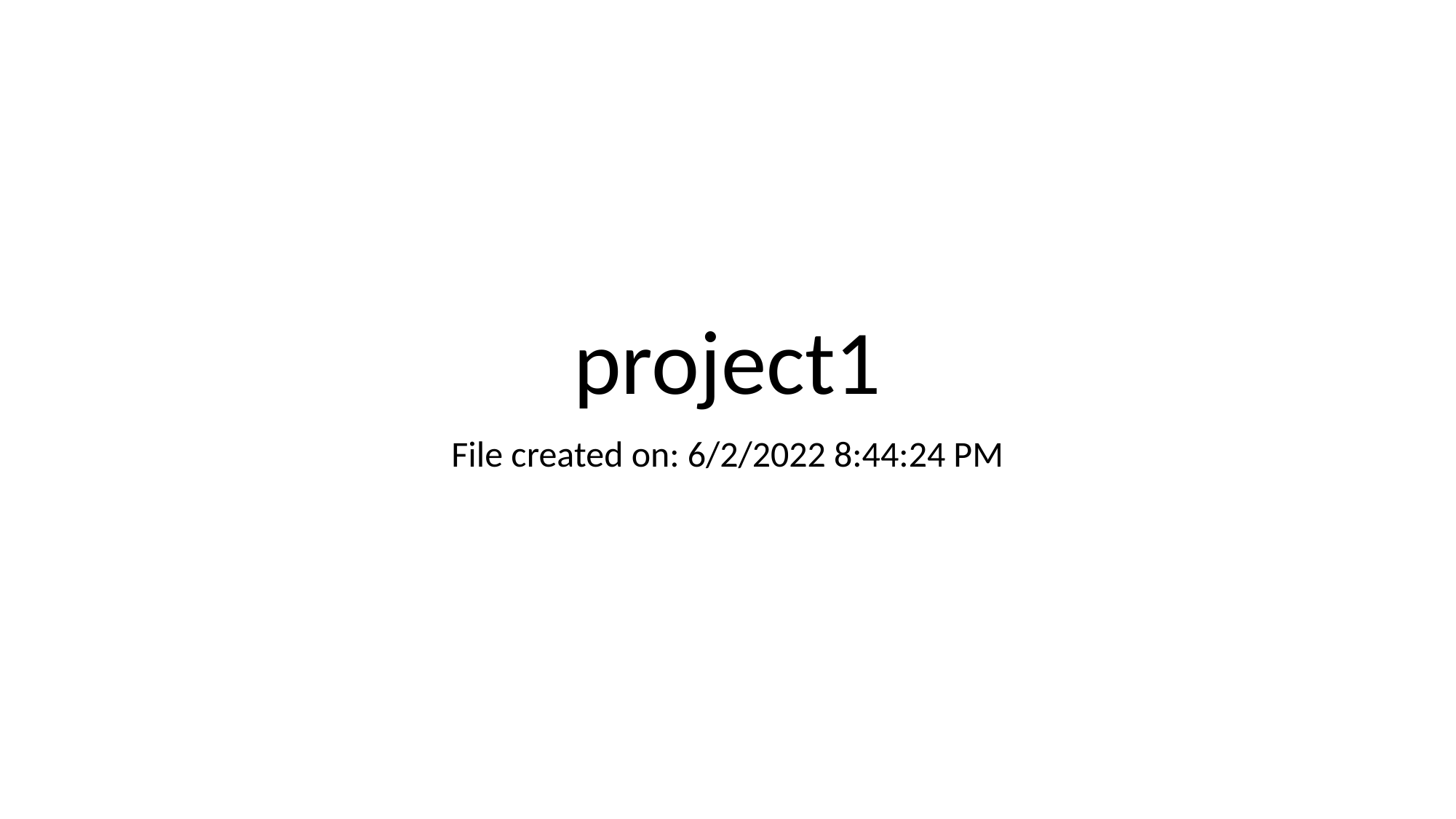

# project1
File created on: 6/2/2022 8:44:24 PM